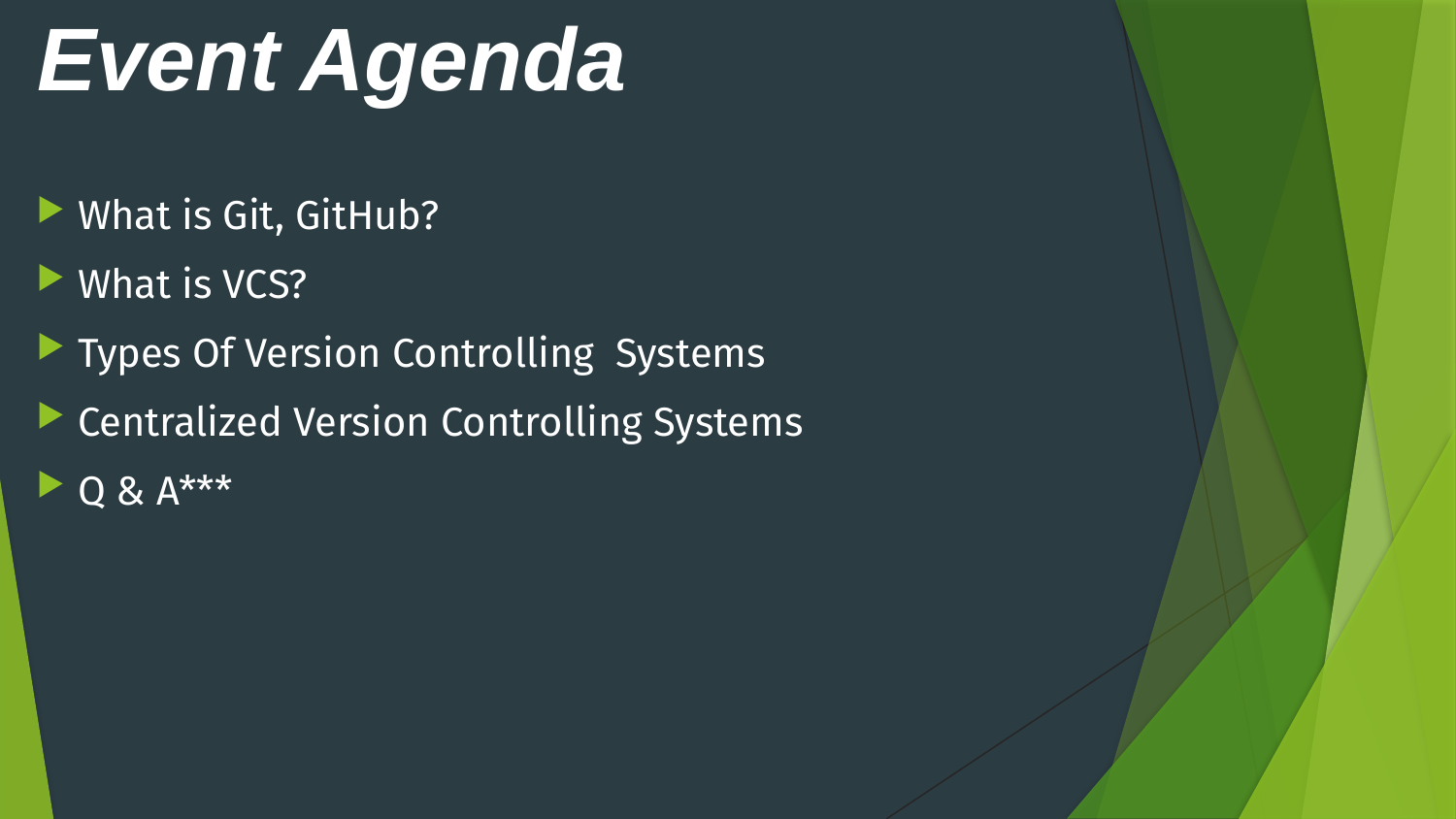

# Event Agenda
What is Git, GitHub?
What is VCS?
Types Of Version Controlling  Systems
Centralized Version Controlling Systems
Q & A***